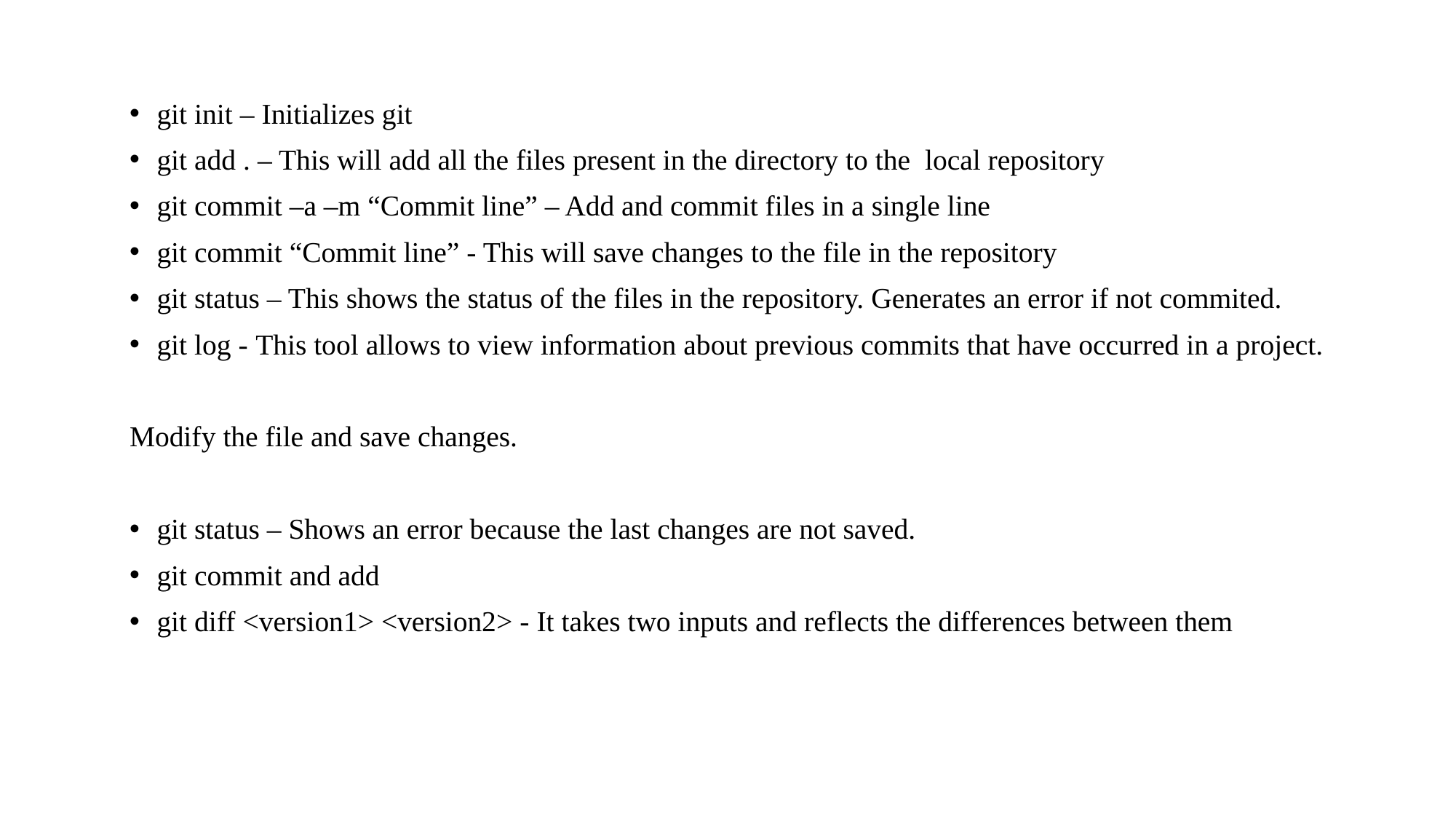

#
git init – Initializes git
git add . – This will add all the files present in the directory to the  local repository
git commit –a –m “Commit line” – Add and commit files in a single line
git commit “Commit line” - This will save changes to the file in the repository
git status – This shows the status of the files in the repository. Generates an error if not commited.
git log - This tool allows to view information about previous commits that have occurred in a project.

Modify the file and save changes.

git status – Shows an error because the last changes are not saved.
git commit and add
git diff <version1> <version2> - It takes two inputs and reflects the differences between them